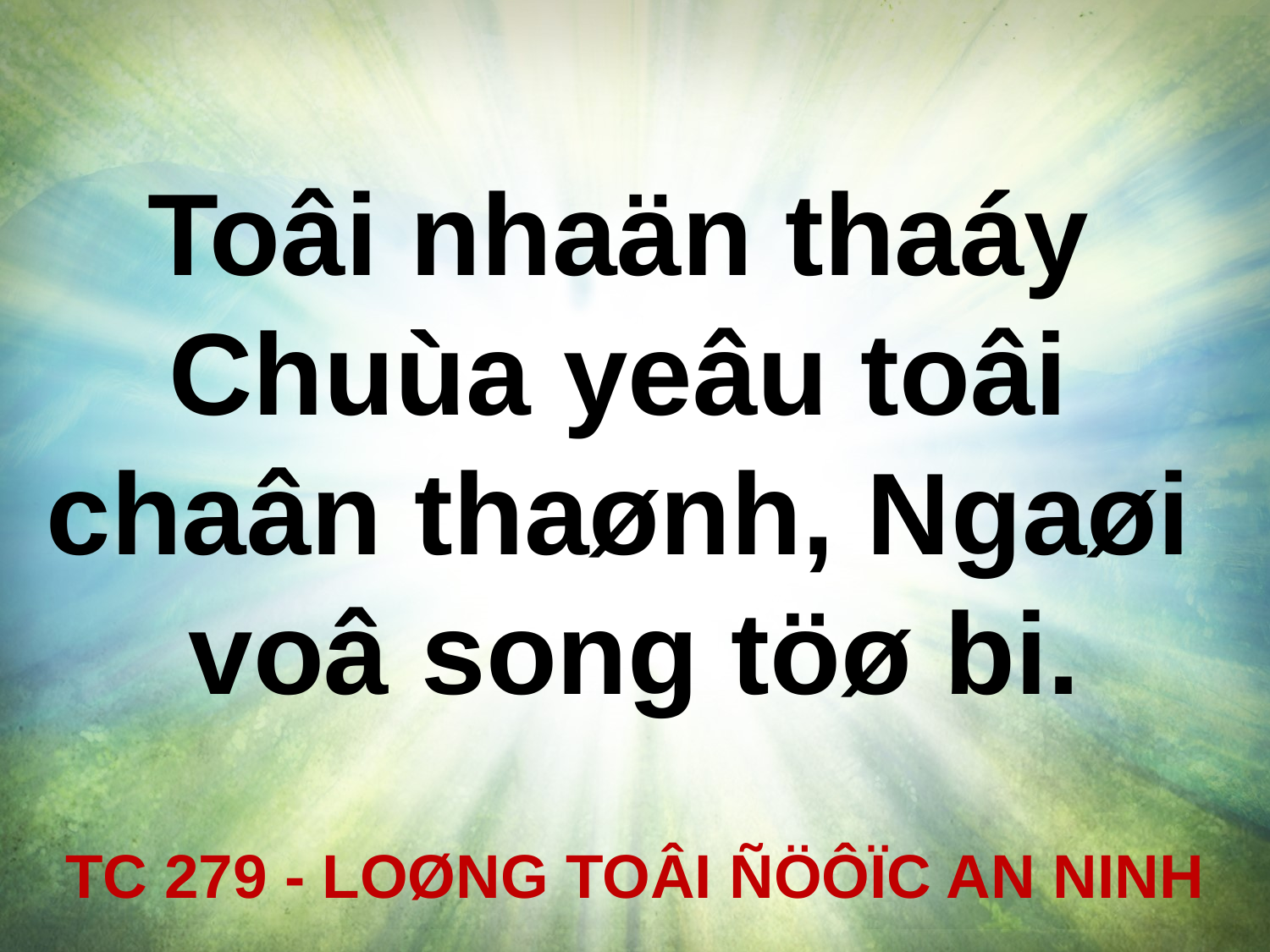

Toâi nhaän thaáy
Chuùa yeâu toâi
chaân thaønh, Ngaøi
voâ song töø bi.
TC 279 - LOØNG TOÂI ÑÖÔÏC AN NINH